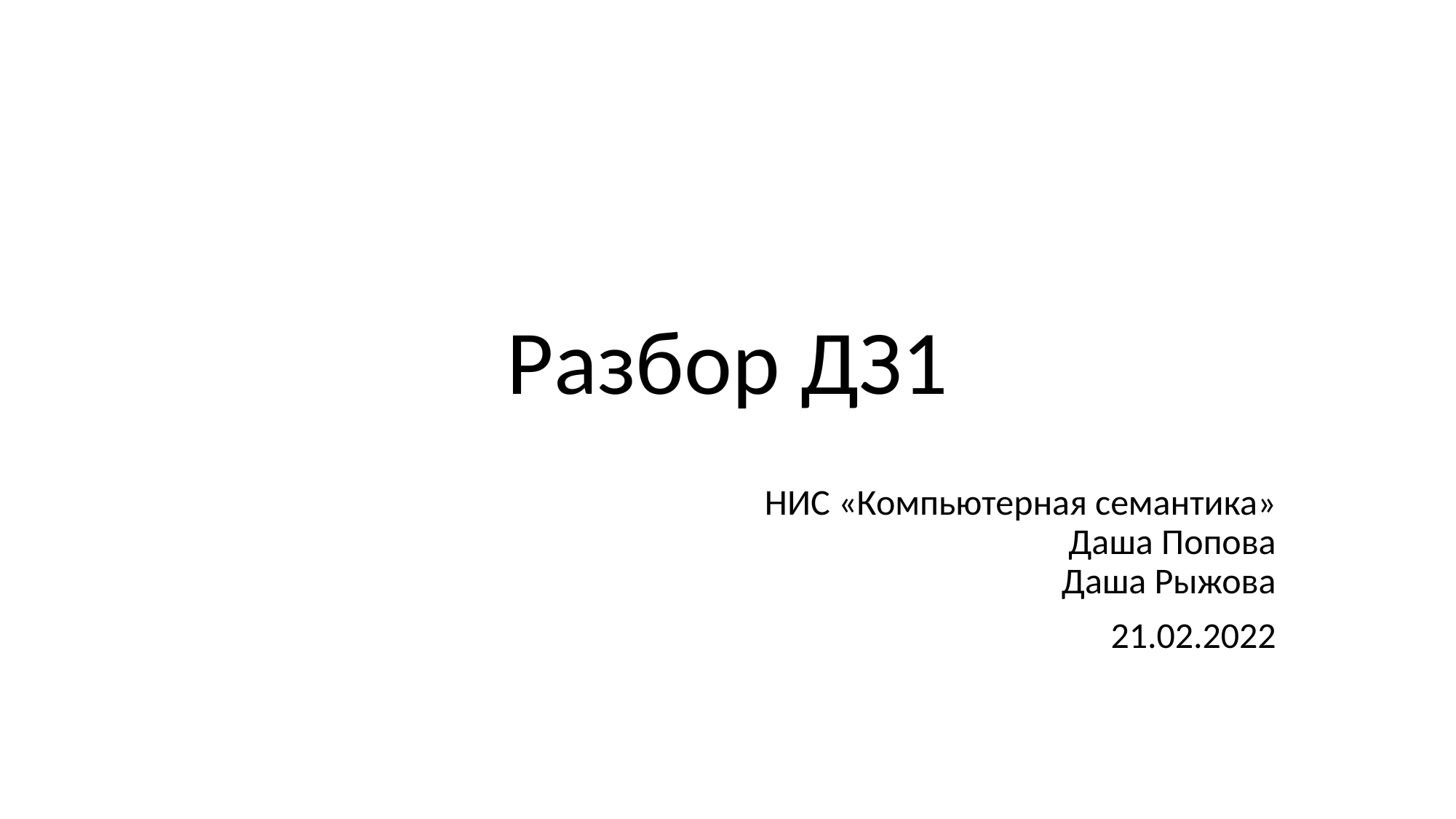

# Разбор ДЗ1
НИС «Компьютерная семантика»
Даша Попова
Даша Рыжова
21.02.2022